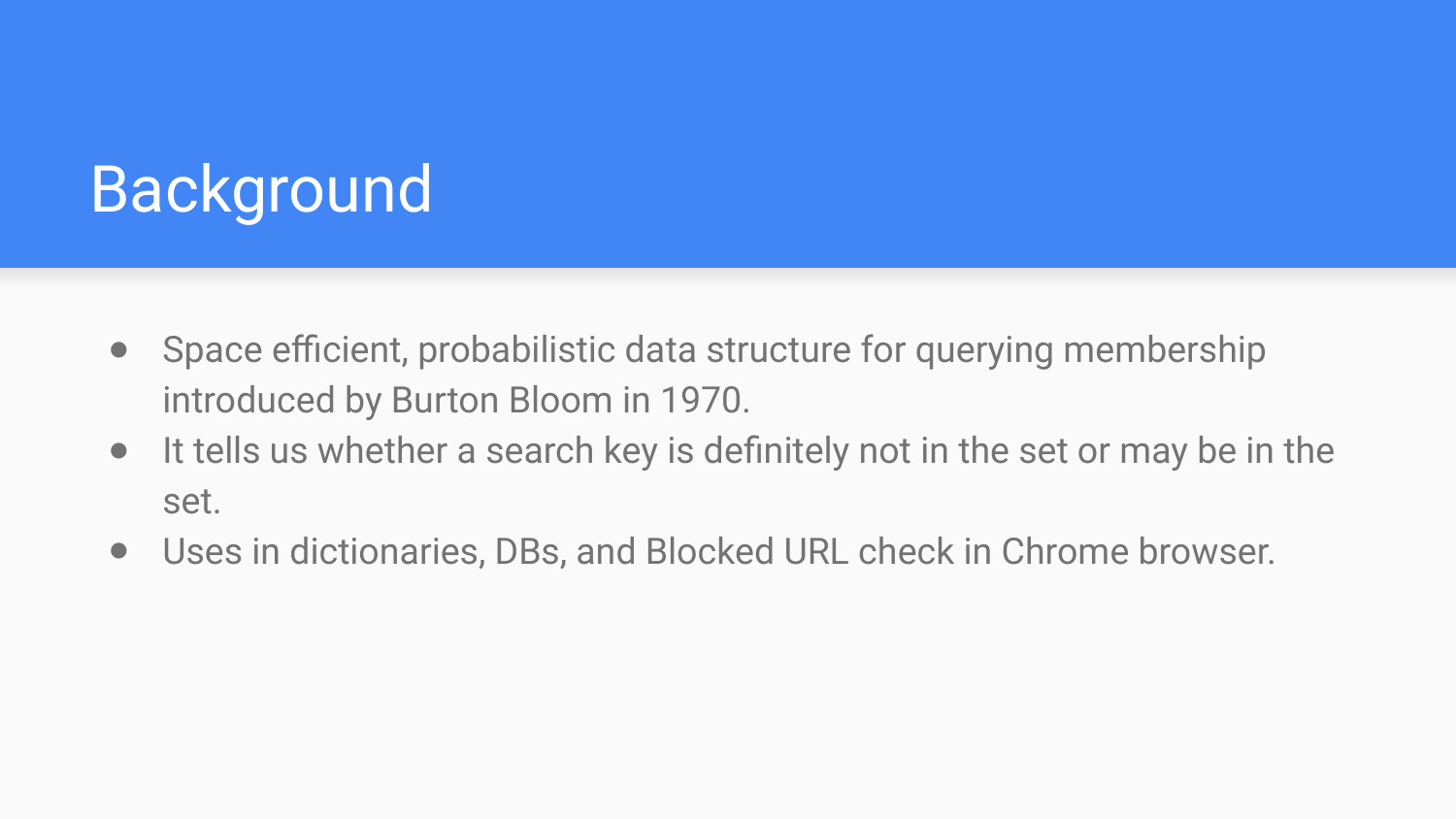

# Background
Space efficient, probabilistic data structure for querying membership introduced by Burton Bloom in 1970.
It tells us whether a search key is definitely not in the set or may be in the set.
Uses in dictionaries, DBs, and Blocked URL check in Chrome browser.